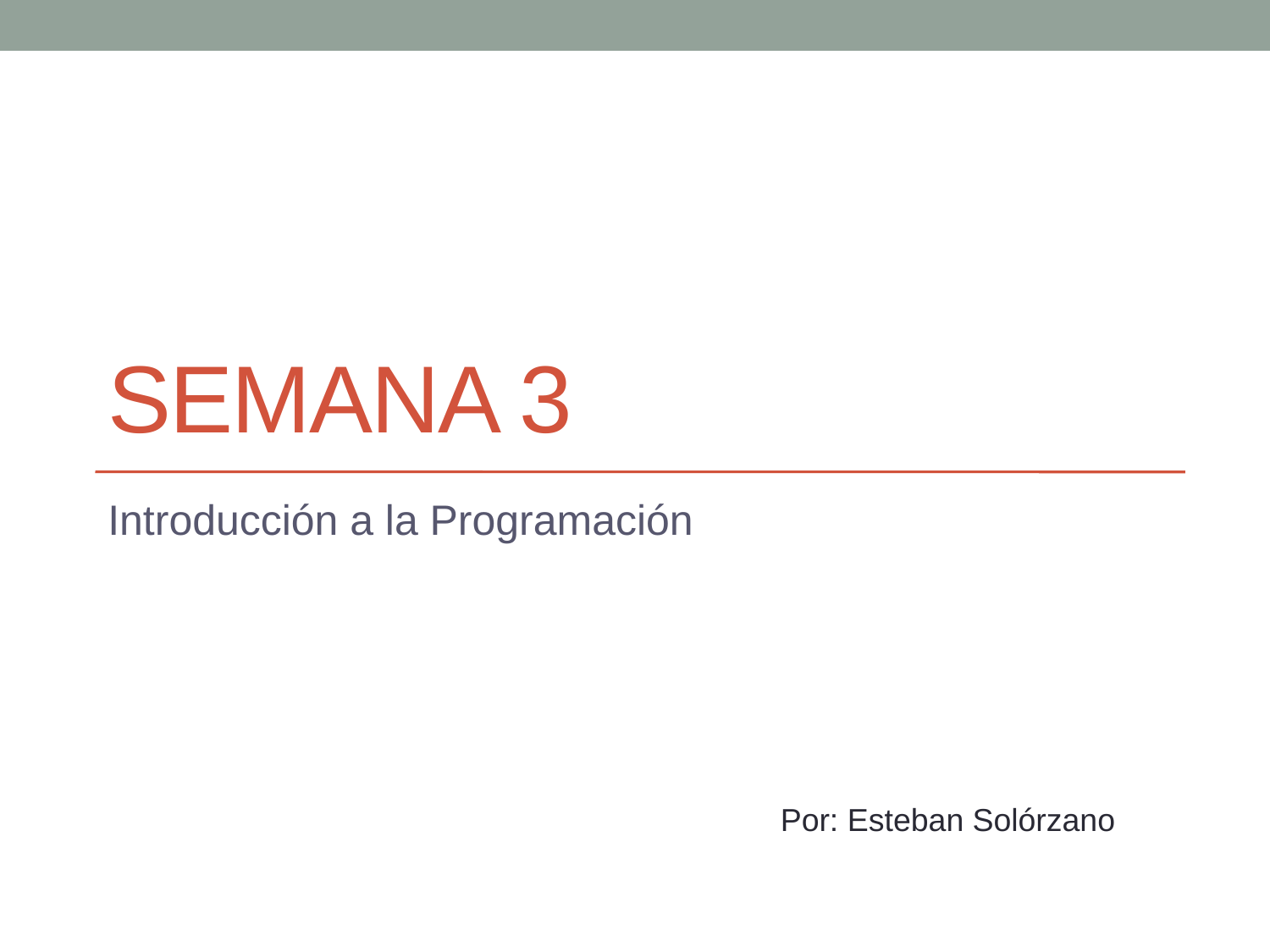

Semana 3
Introducción a la Programación
Por: Esteban Solórzano